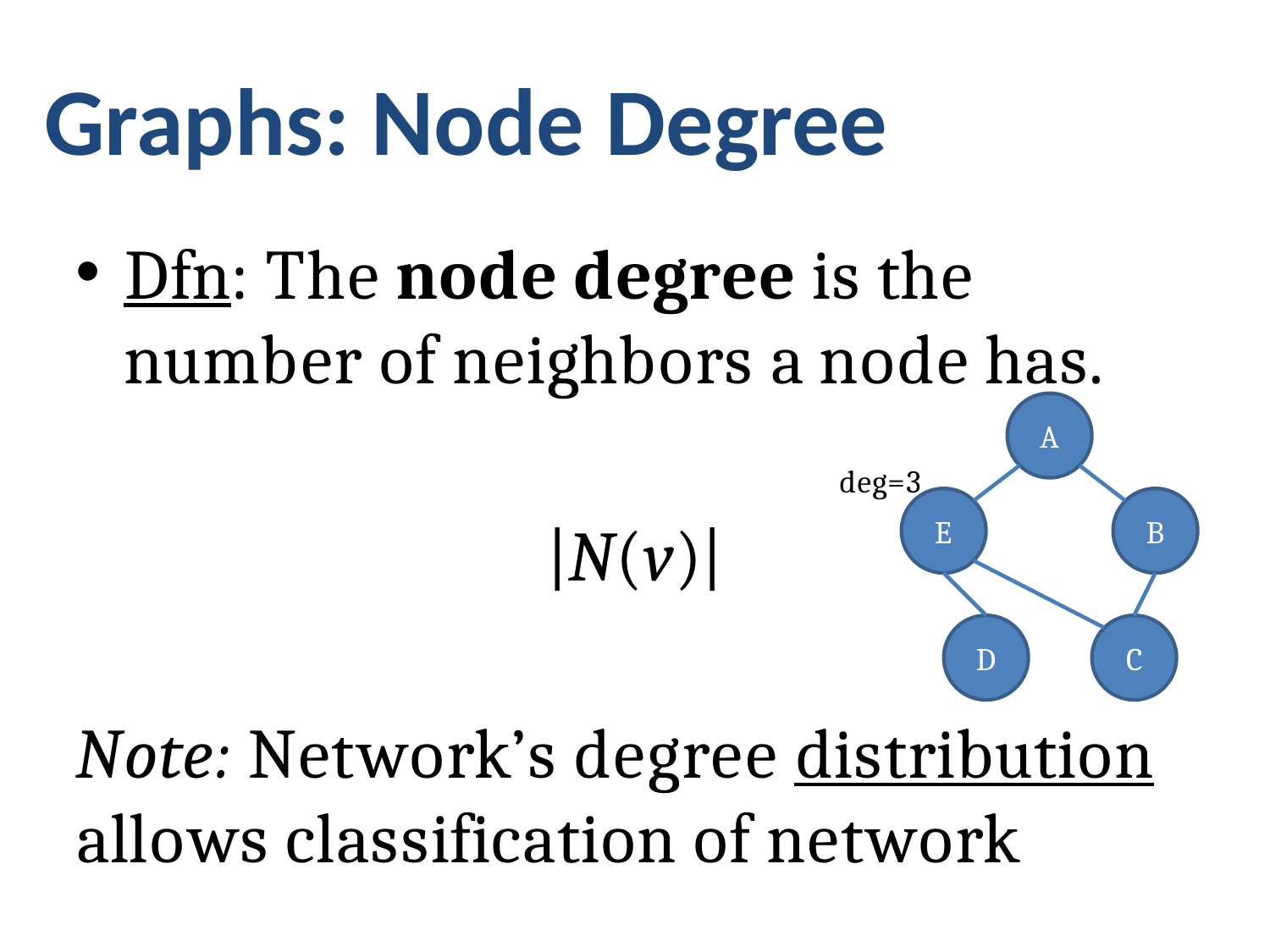

Graphs: Node Degree
Dfn: The node degree is the number of neighbors a node has.

|N(v)|

Note: Network’s degree distribution allows classification of network
A
deg=3
E
B
D
C